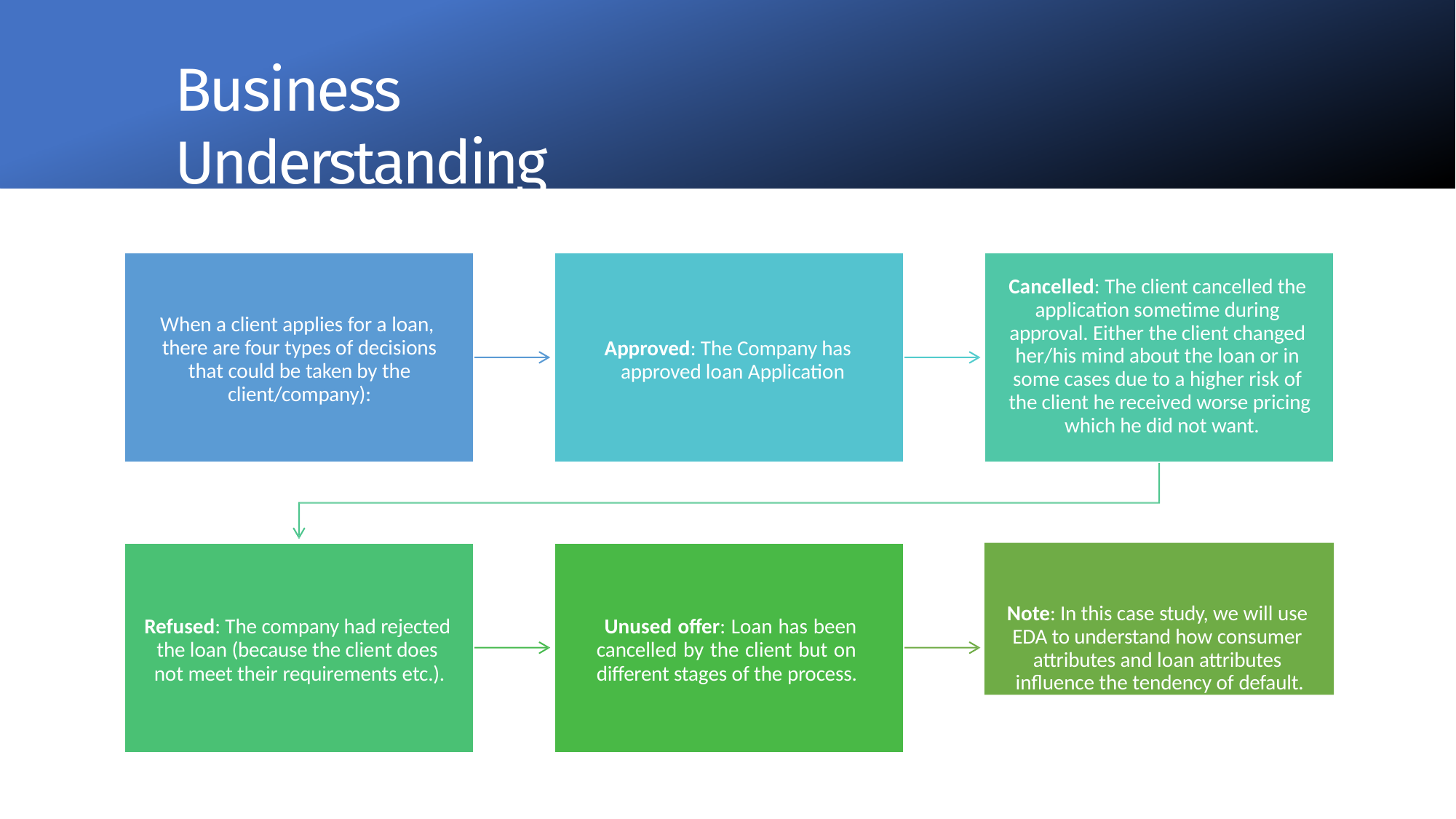

# Business Understanding

When a client applies for a loan,  there are four types of decisions  that could be taken by the  client/company):

Approved: The Company has  approved loan Application

Cancelled: The client cancelled the  application sometime during  approval. Either the client changed  her/his mind about the loan or in  some cases due to a higher risk of  the client he received worse pricing  which he did not want.

Refused: The company had rejected  the loan (because the client does  not meet their requirements etc.).

Unused offer: Loan has been  cancelled by the client but on  different stages of the process.

Note: In this case study, we will use  EDA to understand how consumer  attributes and loan attributes  influence the tendency of default.